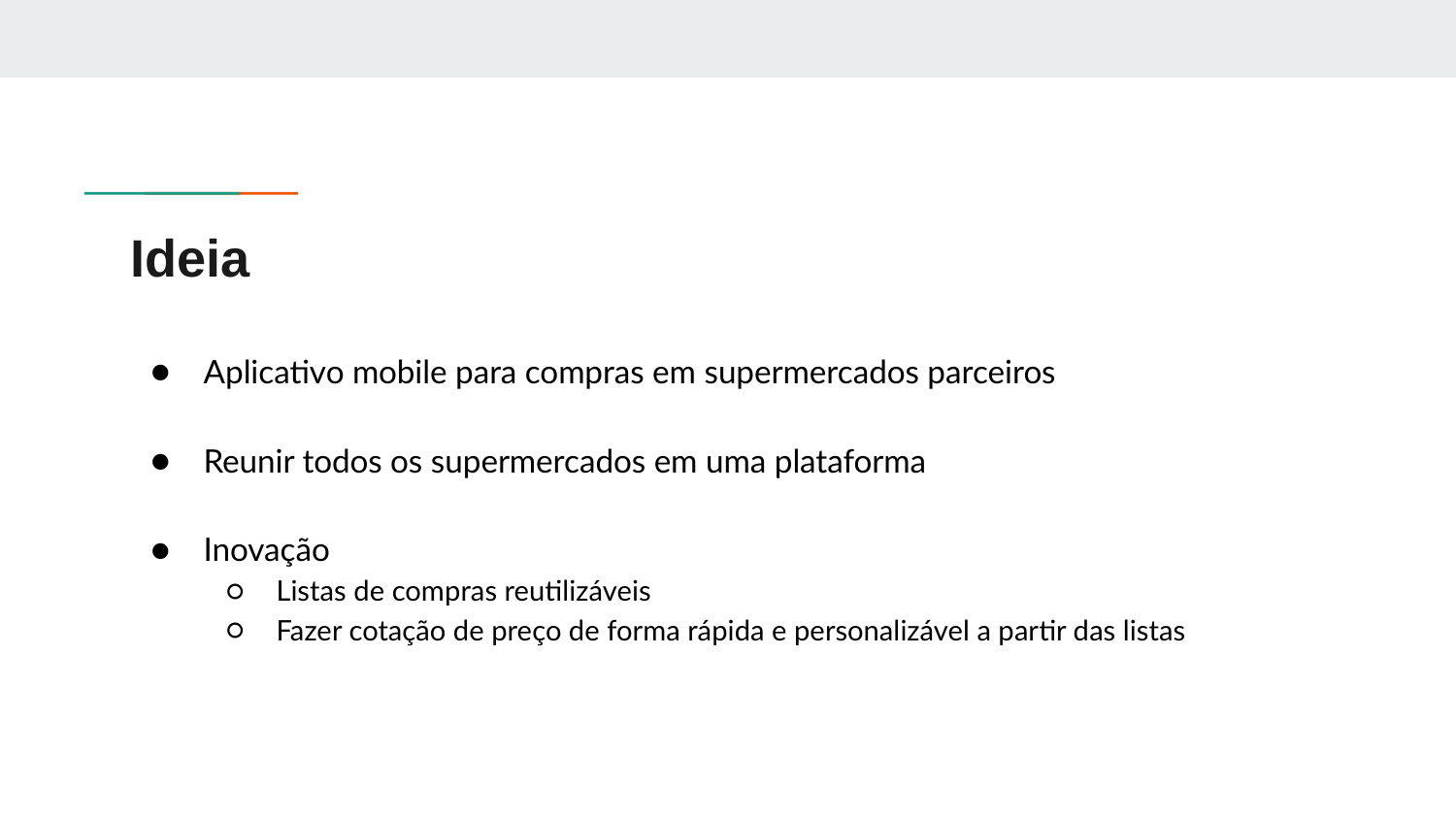

# Ideia
Aplicativo mobile para compras em supermercados parceiros

Reunir todos os supermercados em uma plataforma

Inovação
Listas de compras reutilizáveis
Fazer cotação de preço de forma rápida e personalizável a partir das listas